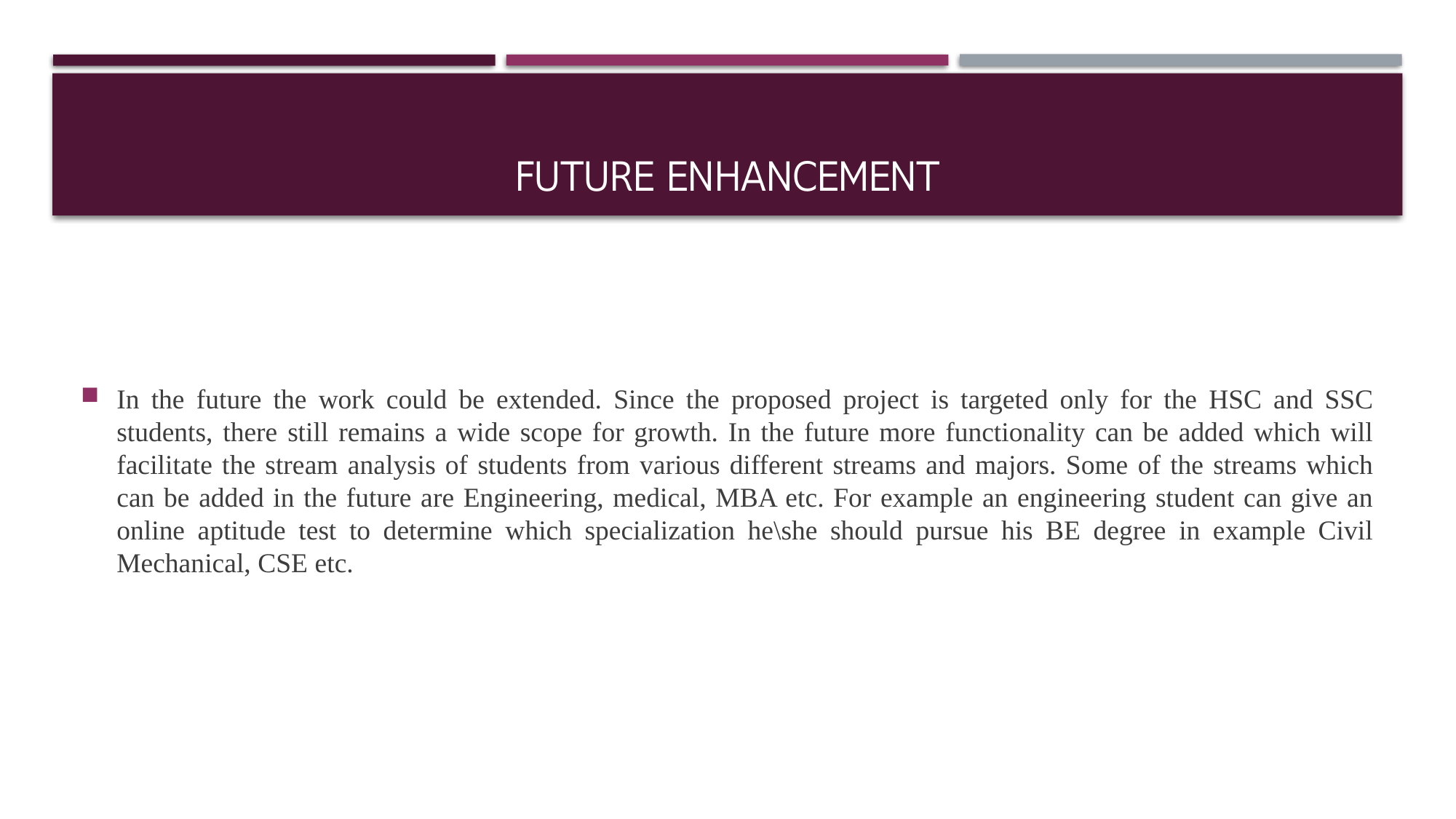

# FUTURE ENHANCEMENT
In the future the work could be extended. Since the proposed project is targeted only for the HSC and SSC students, there still remains a wide scope for growth. In the future more functionality can be added which will facilitate the stream analysis of students from various different streams and majors. Some of the streams which can be added in the future are Engineering, medical, MBA etc. For example an engineering student can give an online aptitude test to determine which specialization he\she should pursue his BE degree in example Civil Mechanical, CSE etc.